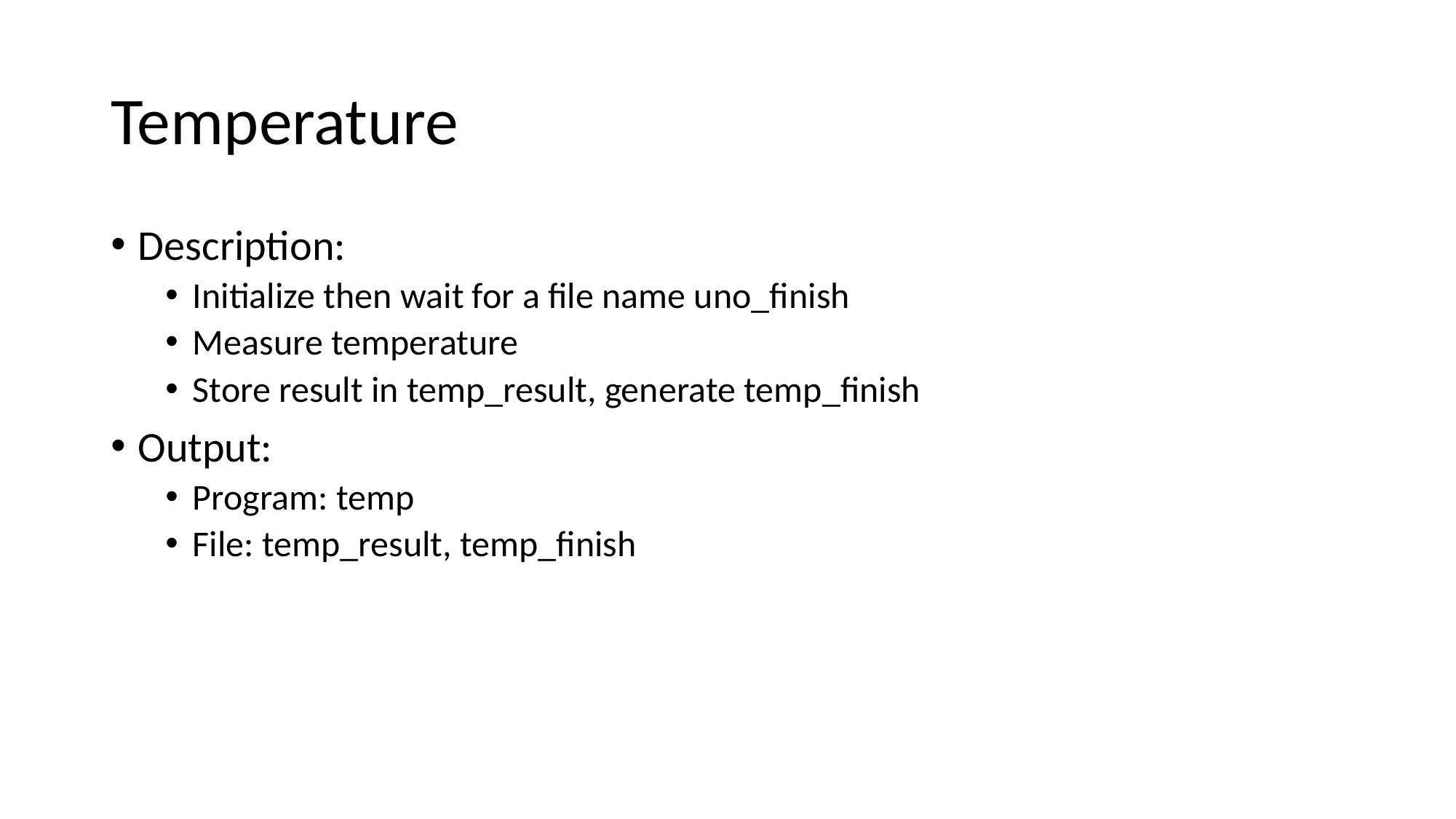

# Temperature
Description:
Initialize then wait for a file name uno_finish
Measure temperature
Store result in temp_result, generate temp_finish
Output:
Program: temp
File: temp_result, temp_finish